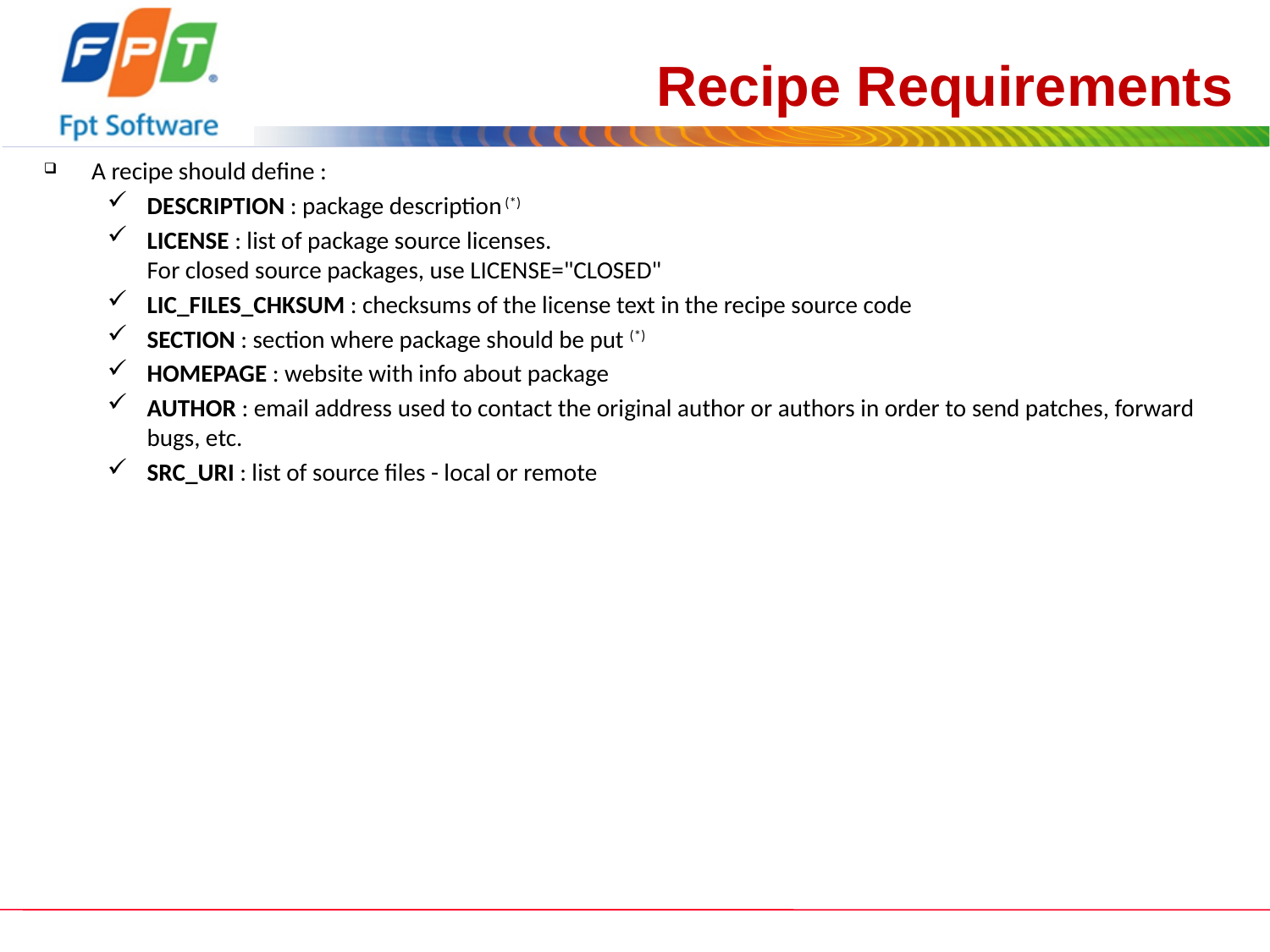

# Recipe Requirements
A recipe should define :
DESCRIPTION : package description (*)
LICENSE : list of package source licenses.
For closed source packages, use LICENSE="CLOSED"
LIC_FILES_CHKSUM : checksums of the license text in the recipe source code
SECTION : section where package should be put (*)
HOMEPAGE : website with info about package
AUTHOR : email address used to contact the original author or authors in order to send patches, forward bugs, etc.
SRC_URI : list of source files - local or remote